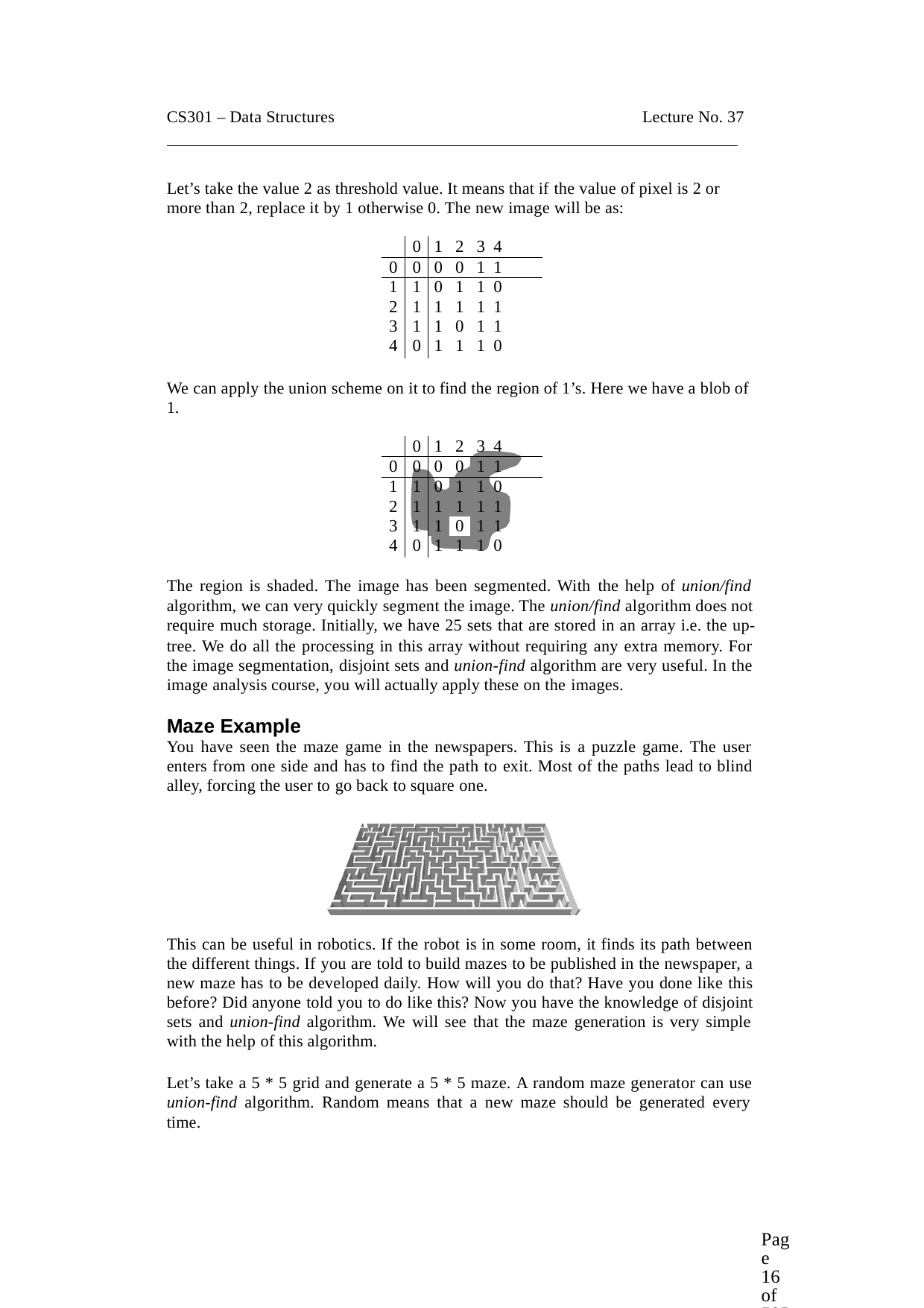

CS301 – Data Structures
Lecture No. 37

Let’s take the value 2 as threshold value. It means that if the value of pixel is 2 or  more than 2, replace it by 1 otherwise 0. The new image will be as:
|  | 0 | 1 | 2 | 3 | 4 |
| --- | --- | --- | --- | --- | --- |
| 0 | 0 | 0 | 0 | 1 | 1 |
| 1 | 1 | 0 | 1 | 1 | 0 |
| 2 | 1 | 1 | 1 | 1 | 1 |
| 3 | 1 | 1 | 0 | 1 | 1 |
| 4 | 0 | 1 | 1 | 1 | 0 |
We can apply the union scheme on it to find the region of 1’s. Here we have a blob of  1.
|  | 0 | 1 | 2 | 3 | 4 |
| --- | --- | --- | --- | --- | --- |
| 0 | 0 | 0 | 0 | 1 | 1 |
| 1 | 1 | 0 | 1 | 1 | 0 |
| 2 | 1 | 1 | 1 | 1 | 1 |
| 3 | 1 | 1 | 0 | 1 | 1 |
| 4 | 0 | 1 | 1 | 1 | 0 |

The region is shaded. The image has been segmented. With the help of union/find  algorithm, we can very quickly segment the image. The union/find algorithm does not  require much storage. Initially, we have 25 sets that are stored in an array i.e. the up-
tree. We do all the processing in this array without requiring any extra memory. For  the image segmentation, disjoint sets and union-find algorithm are very useful. In the  image analysis course, you will actually apply these on the images.

Maze Example
You have seen the maze game in the newspapers. This is a puzzle game. The user  enters from one side and has to find the path to exit. Most of the paths lead to blind  alley, forcing the user to go back to square one.

This can be useful in robotics. If the robot is in some room, it finds its path between  the different things. If you are told to build mazes to be published in the newspaper, a  new maze has to be developed daily. How will you do that? Have you done like this  before? Did anyone told you to do like this? Now you have the knowledge of disjoint  sets and union-find algorithm. We will see that the maze generation is very simple  with the help of this algorithm.

Let’s take a 5 * 5 grid and generate a 5 * 5 maze. A random maze generator can use  union-find algorithm. Random means that a new maze should be generated every  time.
Page 16 of 505